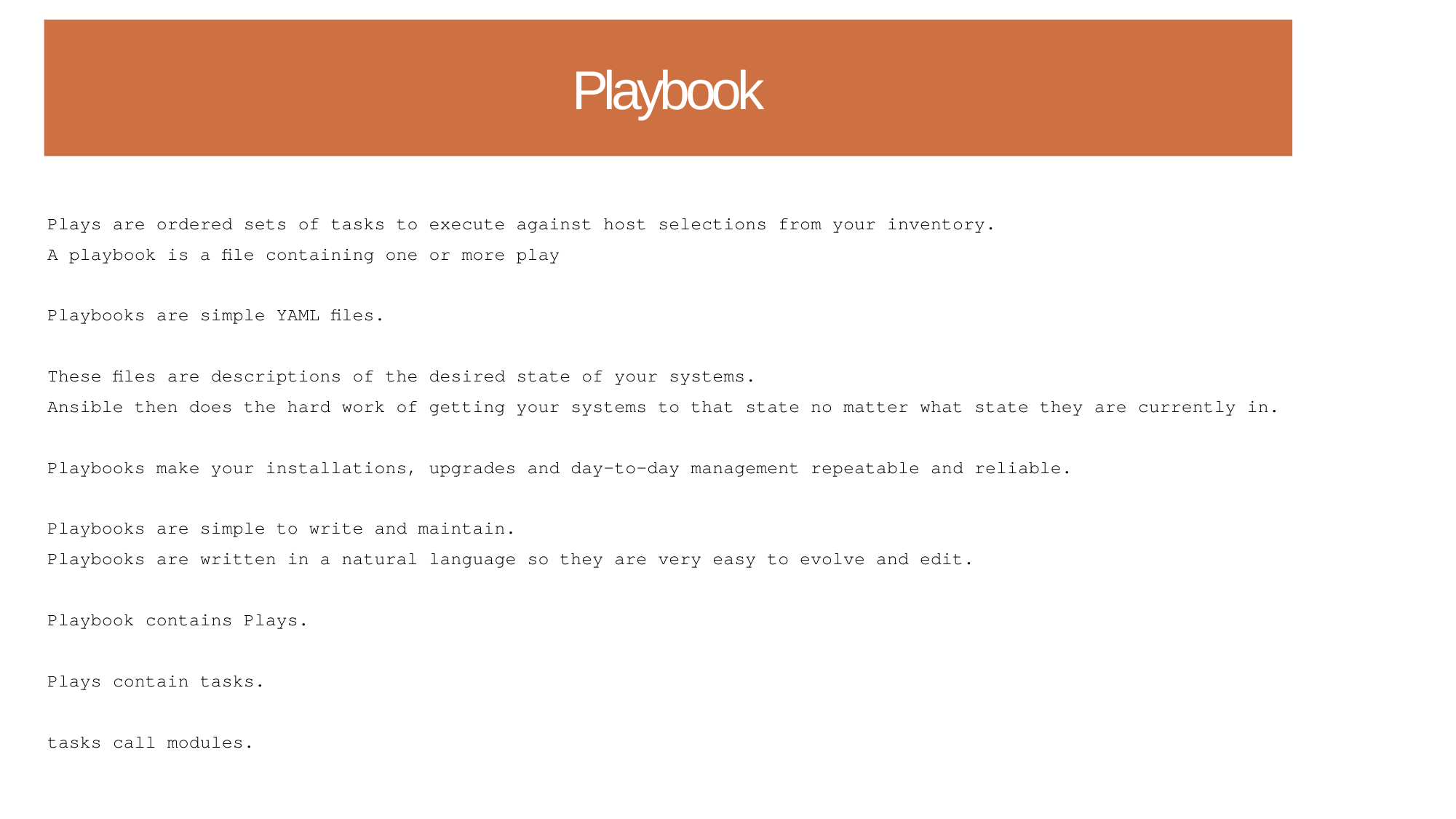

# Playbook
Plays are ordered sets of tasks to execute against host selections from your inventory.
A playbook is a file containing one or more play

Playbooks are simple YAML files.

These files are descriptions of the desired state of your systems.
Ansible then does the hard work of getting your systems to that state no matter what state they are currently in.

Playbooks make your installations, upgrades and day-to-day management repeatable and reliable.

Playbooks are simple to write and maintain.
Playbooks are written in a natural language so they are very easy to evolve and edit.

Playbook contains Plays.

Plays contain tasks.

tasks call modules.
11